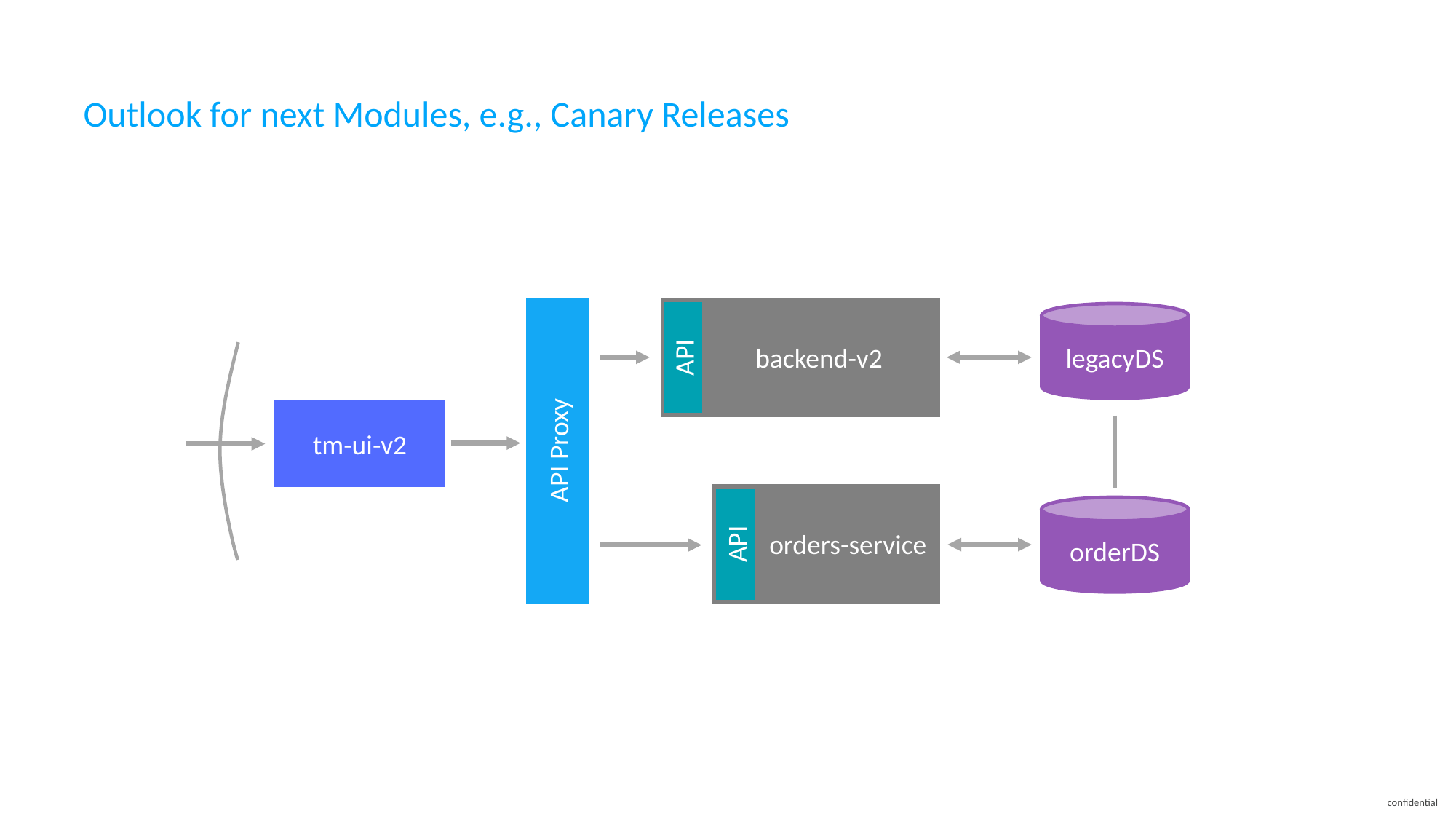

# Outlook for next Modules, e.g., Canary Releases
      backend-v2
legacyDS
API

tm-ui-v2
API Proxy
       orders-service
orderDS
API